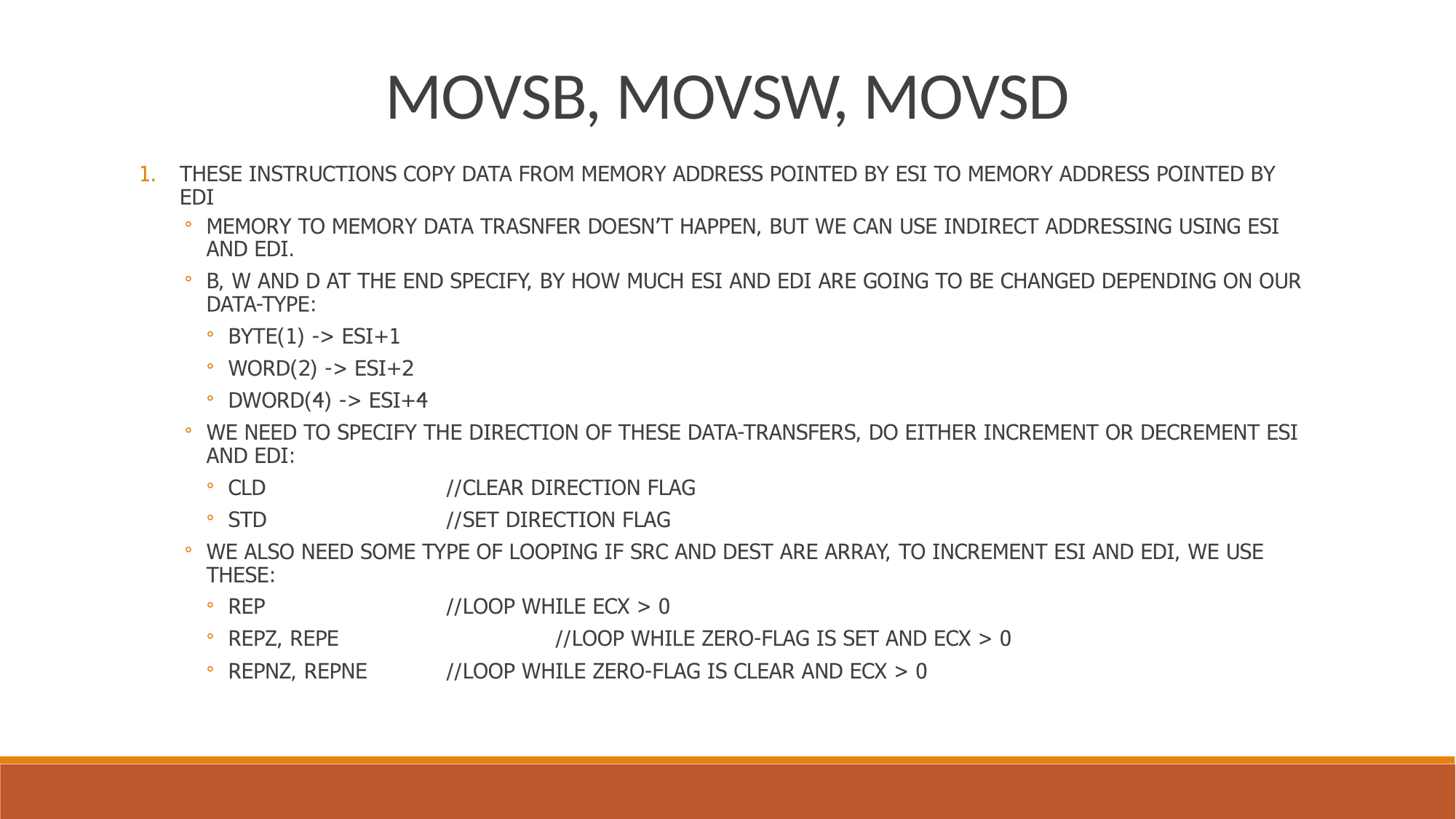

MOVSB, MOVSW, MOVSD
THESE INSTRUCTIONS COPY DATA FROM MEMORY ADDRESS POINTED BY ESI TO MEMORY ADDRESS POINTED BY EDI
MEMORY TO MEMORY DATA TRASNFER DOESN’T HAPPEN, BUT WE CAN USE INDIRECT ADDRESSING USING ESI AND EDI.
B, W AND D AT THE END SPECIFY, BY HOW MUCH ESI AND EDI ARE GOING TO BE CHANGED DEPENDING ON OUR DATA-TYPE:
BYTE(1) -> ESI+1
WORD(2) -> ESI+2
DWORD(4) -> ESI+4
WE NEED TO SPECIFY THE DIRECTION OF THESE DATA-TRANSFERS, DO EITHER INCREMENT OR DECREMENT ESI AND EDI:
CLD 		//CLEAR DIRECTION FLAG
STD		//SET DIRECTION FLAG
WE ALSO NEED SOME TYPE OF LOOPING IF SRC AND DEST ARE ARRAY, TO INCREMENT ESI AND EDI, WE USE THESE:
REP 		//LOOP WHILE ECX > 0
REPZ, REPE 		//LOOP WHILE ZERO-FLAG IS SET AND ECX > 0
REPNZ, REPNE 	//LOOP WHILE ZERO-FLAG IS CLEAR AND ECX > 0